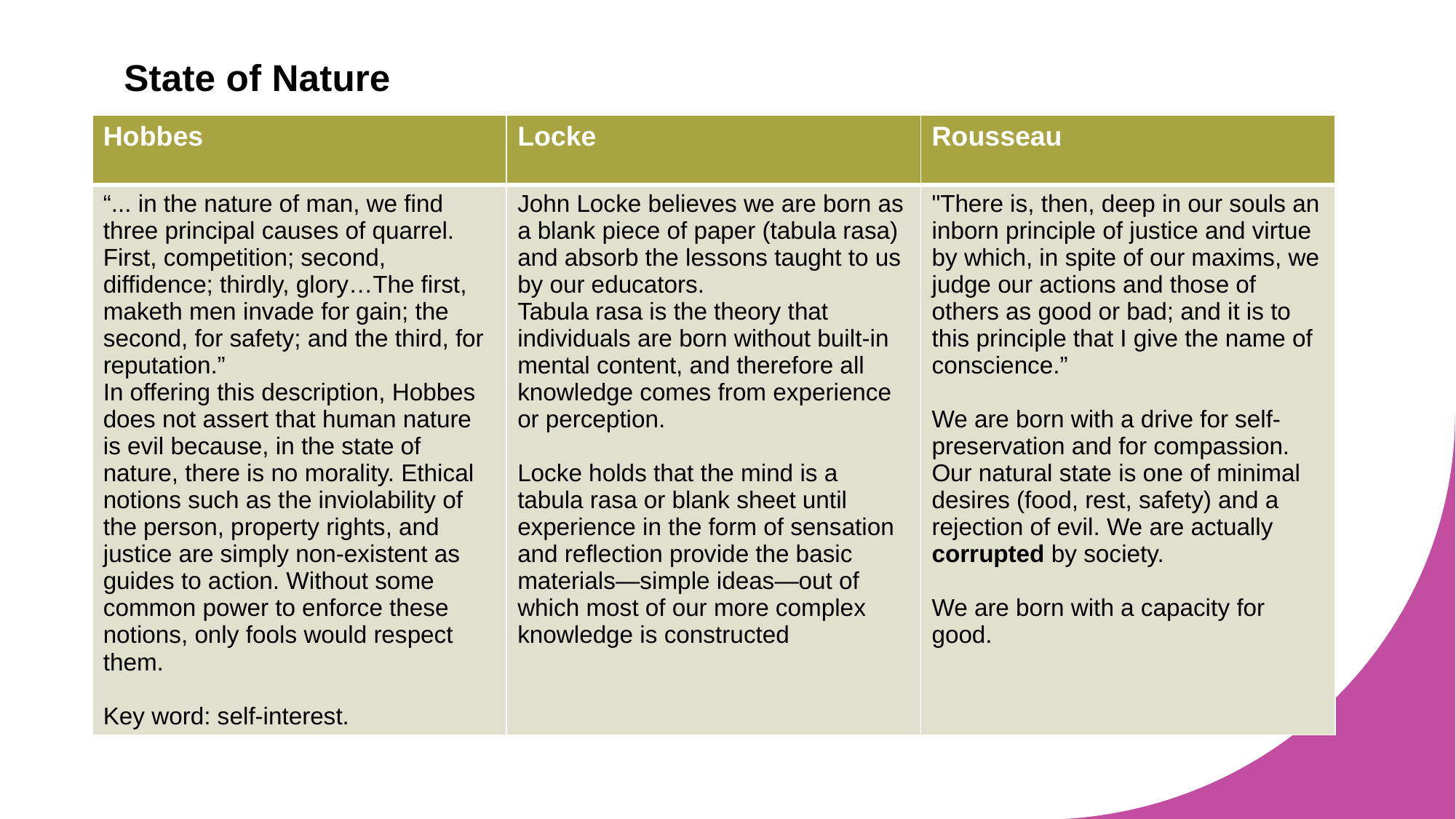

# State of Nature
| Hobbes | Locke | Rousseau |
| --- | --- | --- |
| “... in the nature of man, we find three principal causes of quarrel. First, competition; second, diffidence; thirdly, glory…The first, maketh men invade for gain; the second, for safety; and the third, for reputation.” In offering this description, Hobbes does not assert that human nature is evil because, in the state of nature, there is no morality. Ethical notions such as the inviolability of the person, property rights, and justice are simply non-existent as guides to action. Without some common power to enforce these notions, only fools would respect them. Key word: self-interest. | John Locke believes we are born as a blank piece of paper (tabula rasa) and absorb the lessons taught to us by our educators. Tabula rasa is the theory that individuals are born without built-in mental content, and therefore all knowledge comes from experience or perception. Locke holds that the mind is a tabula rasa or blank sheet until experience in the form of sensation and reflection provide the basic materials—simple ideas—out of which most of our more complex knowledge is constructed | "There is, then, deep in our souls an inborn principle of justice and virtue by which, in spite of our maxims, we judge our actions and those of others as good or bad; and it is to this principle that I give the name of conscience.” We are born with a drive for self-preservation and for compassion. Our natural state is one of minimal desires (food, rest, safety) and a rejection of evil. We are actually corrupted by society. We are born with a capacity for good. |